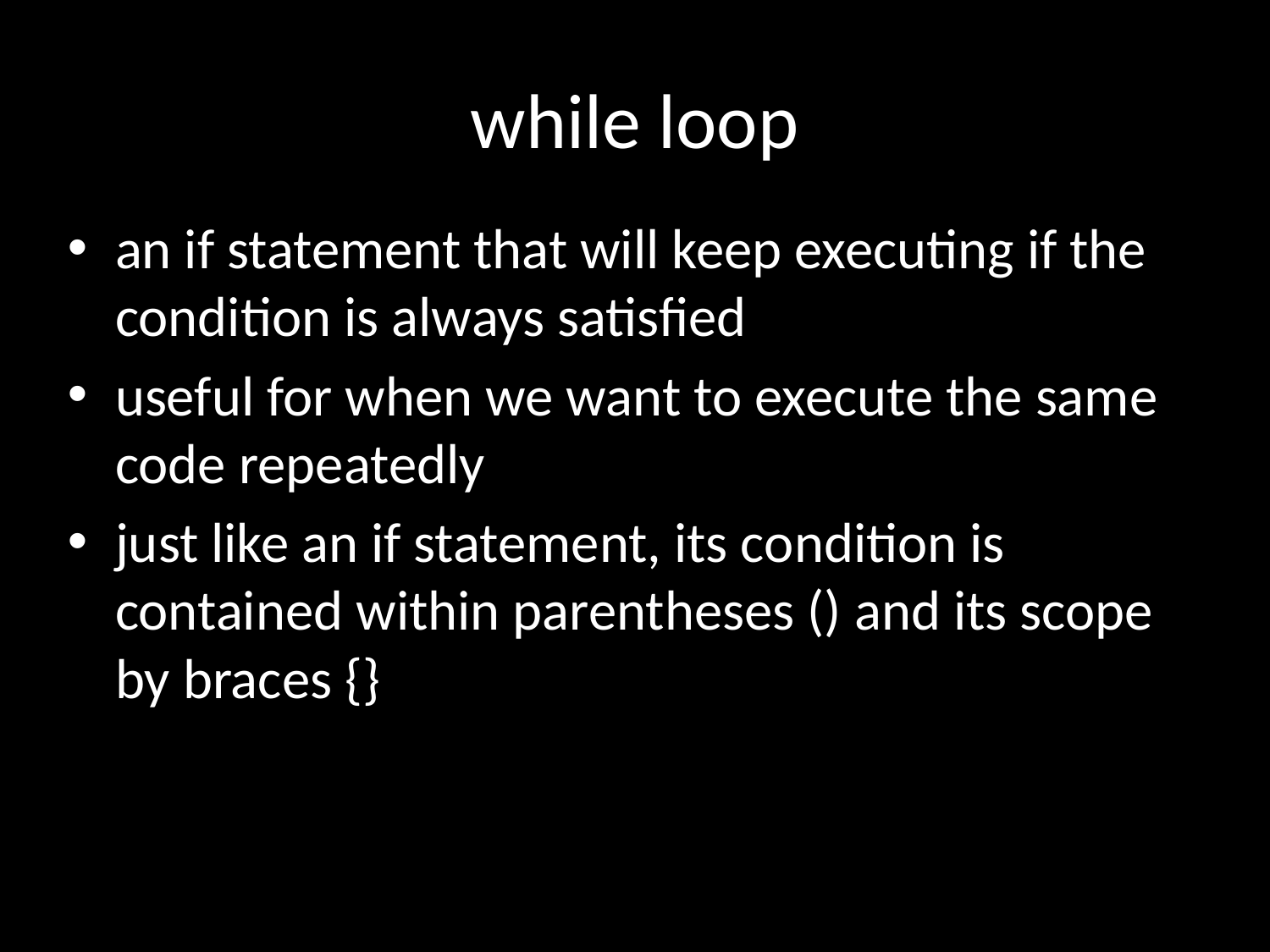

# while loop
an if statement that will keep executing if the condition is always satisfied
useful for when we want to execute the same code repeatedly
just like an if statement, its condition is contained within parentheses () and its scope by braces {}